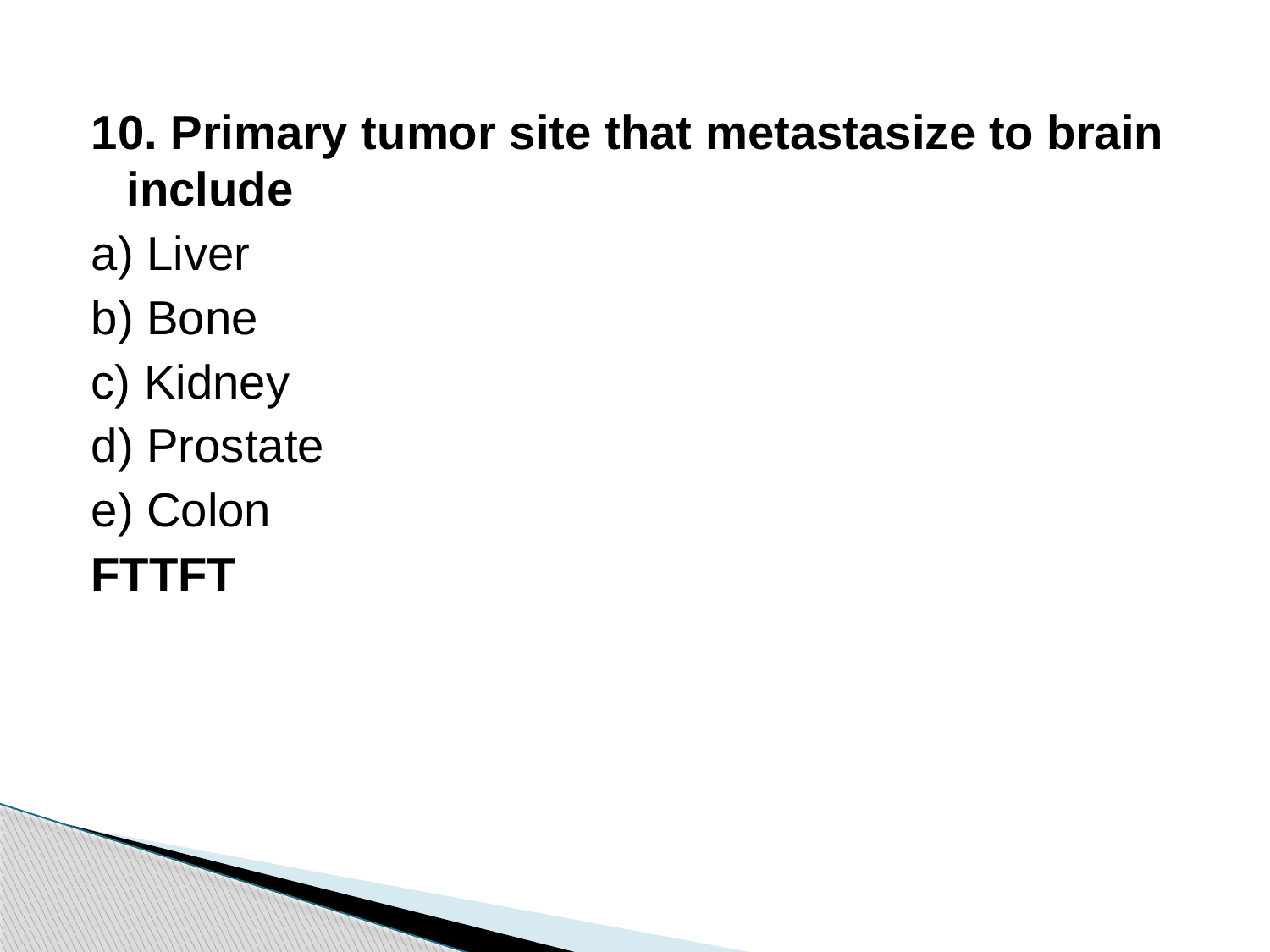

10. Primary tumor site that metastasize to brain include
a) Liver
b) Bone
c) Kidney
d) Prostate
e) Colon
FTTFT